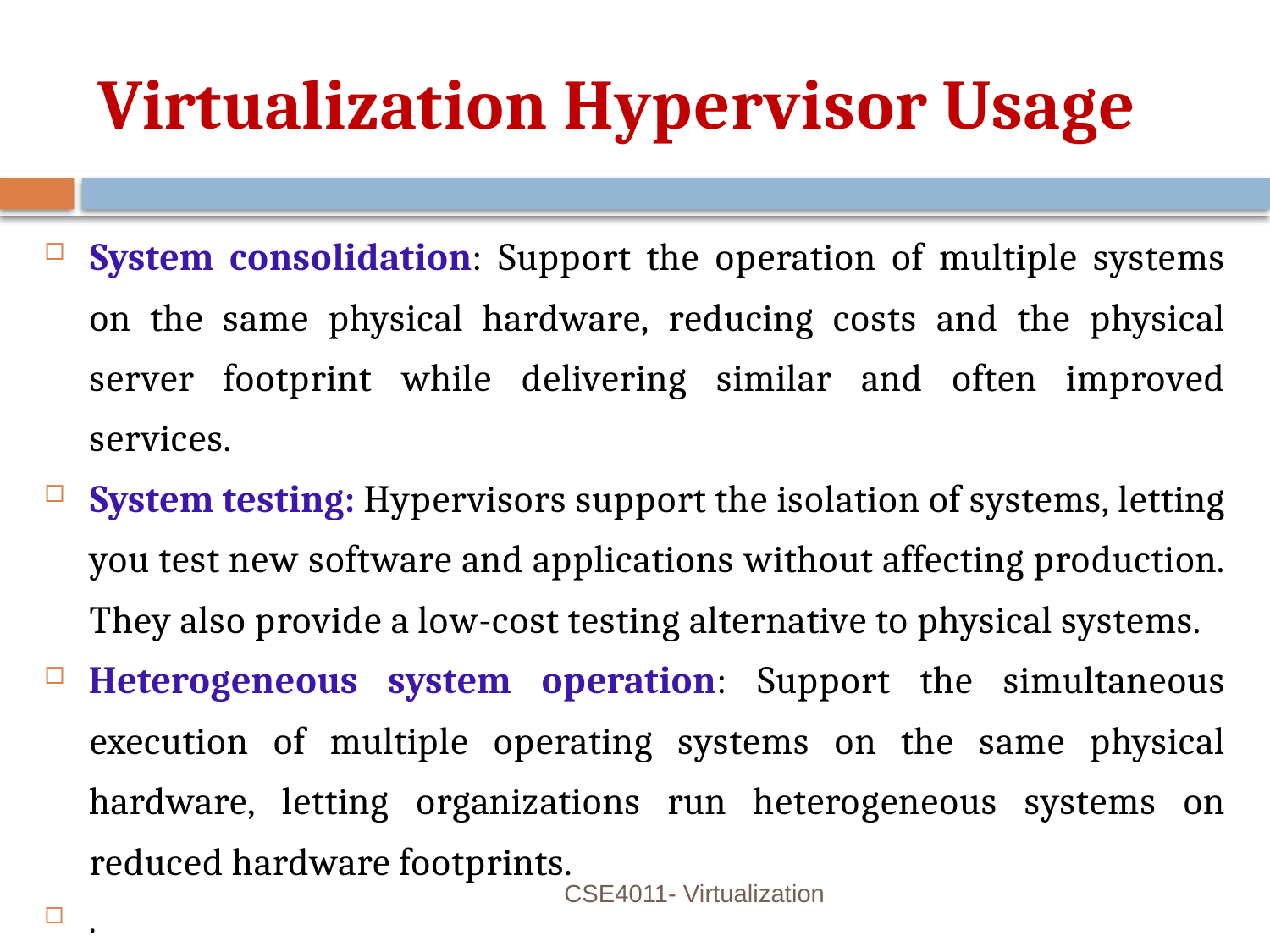

# Virtualization Hypervisor Usage
System consolidation: Support the operation of multiple systems on the same physical hardware, reducing costs and the physical server footprint while delivering similar and often improved services.
System testing: Hypervisors support the isolation of systems, letting you test new software and applications without affecting production. They also provide a low-cost testing alternative to physical systems.
Heterogeneous system operation: Support the simultaneous execution of multiple operating systems on the same physical hardware, letting organizations run heterogeneous systems on reduced hardware footprints.
.
CSE4011- Virtualization